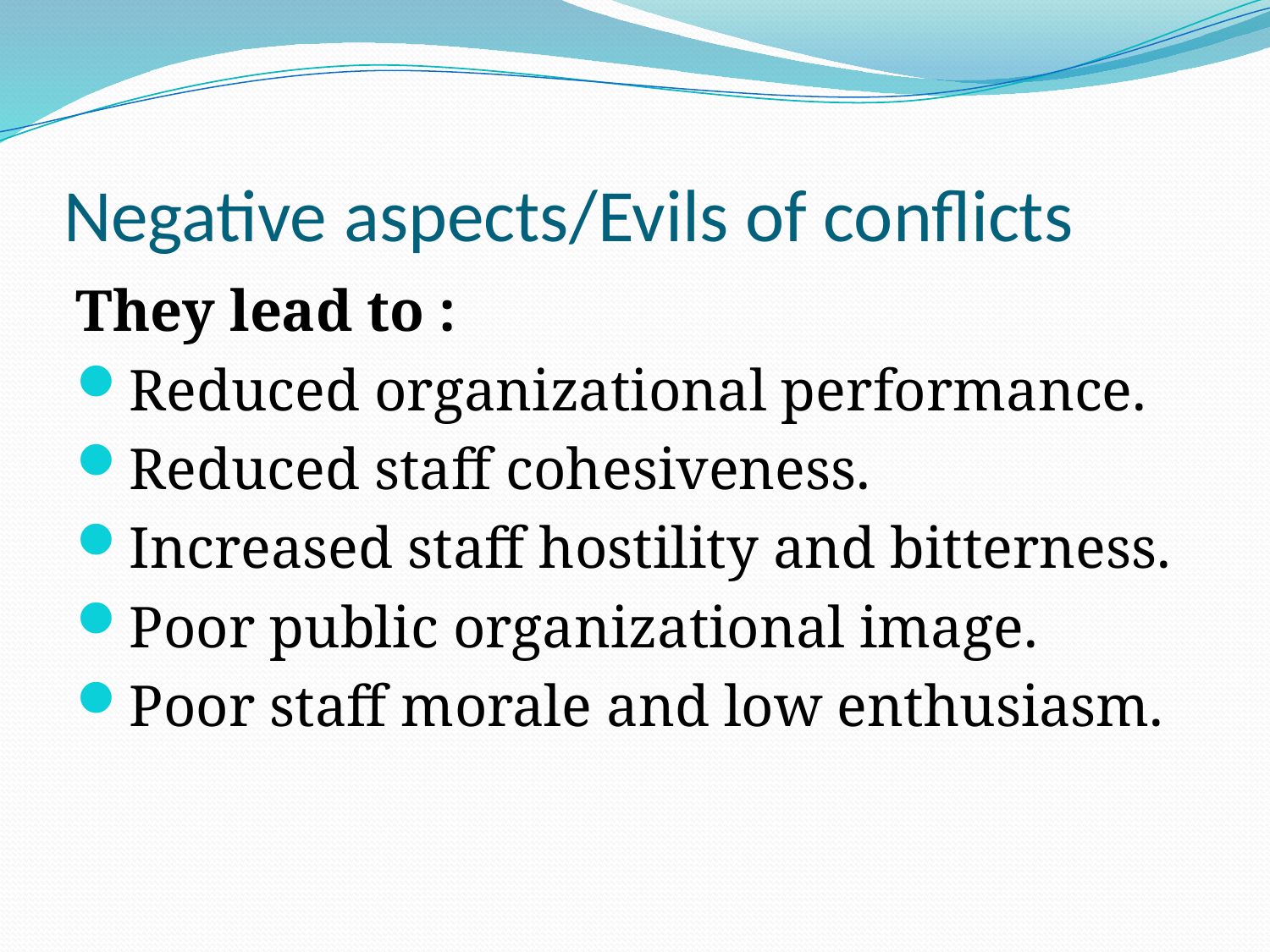

# Negative aspects/Evils of conflicts
They lead to :
Reduced organizational performance.
Reduced staff cohesiveness.
Increased staff hostility and bitterness.
Poor public organizational image.
Poor staff morale and low enthusiasm.